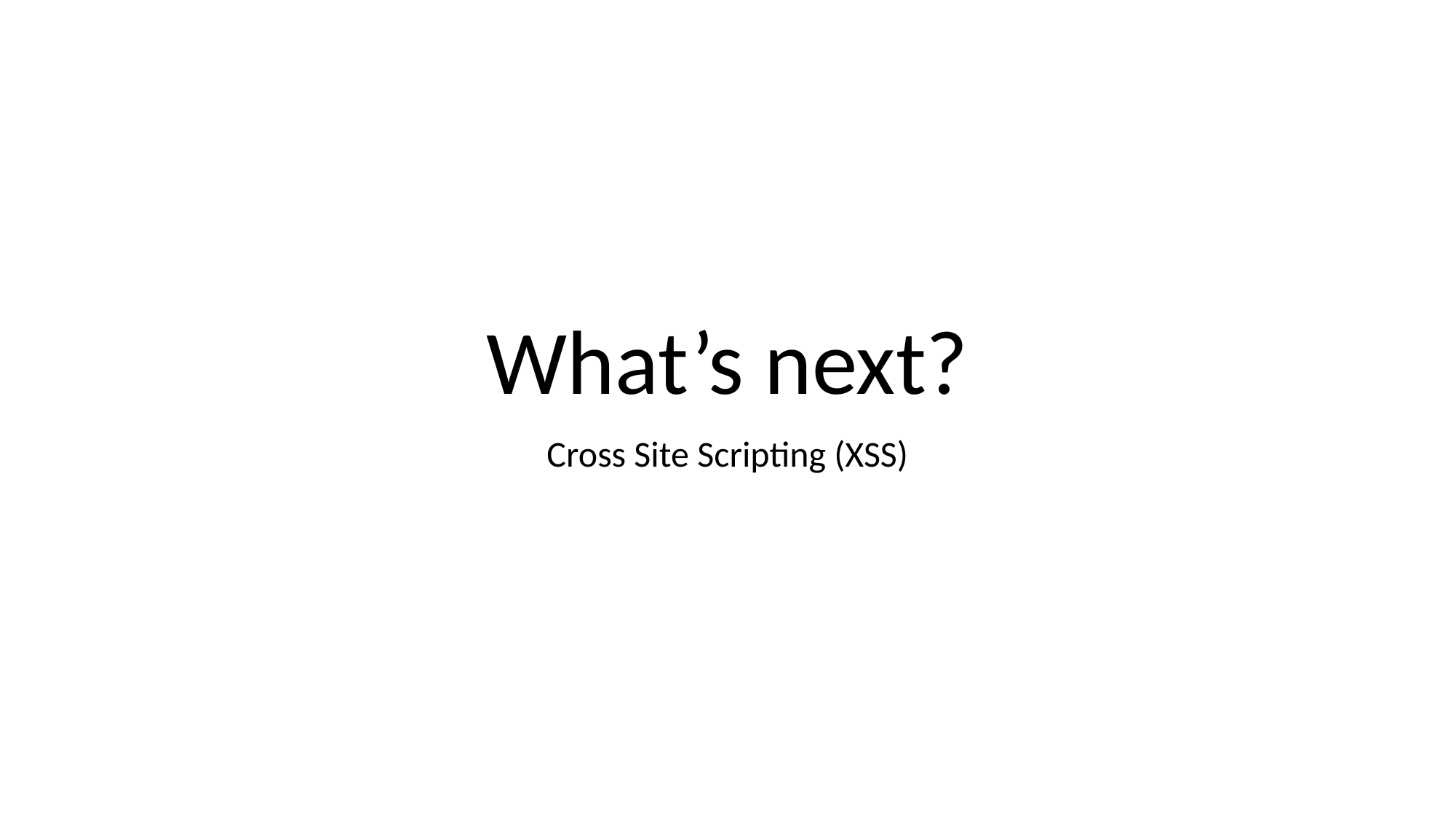

# What’s next?
Cross Site Scripting (XSS)